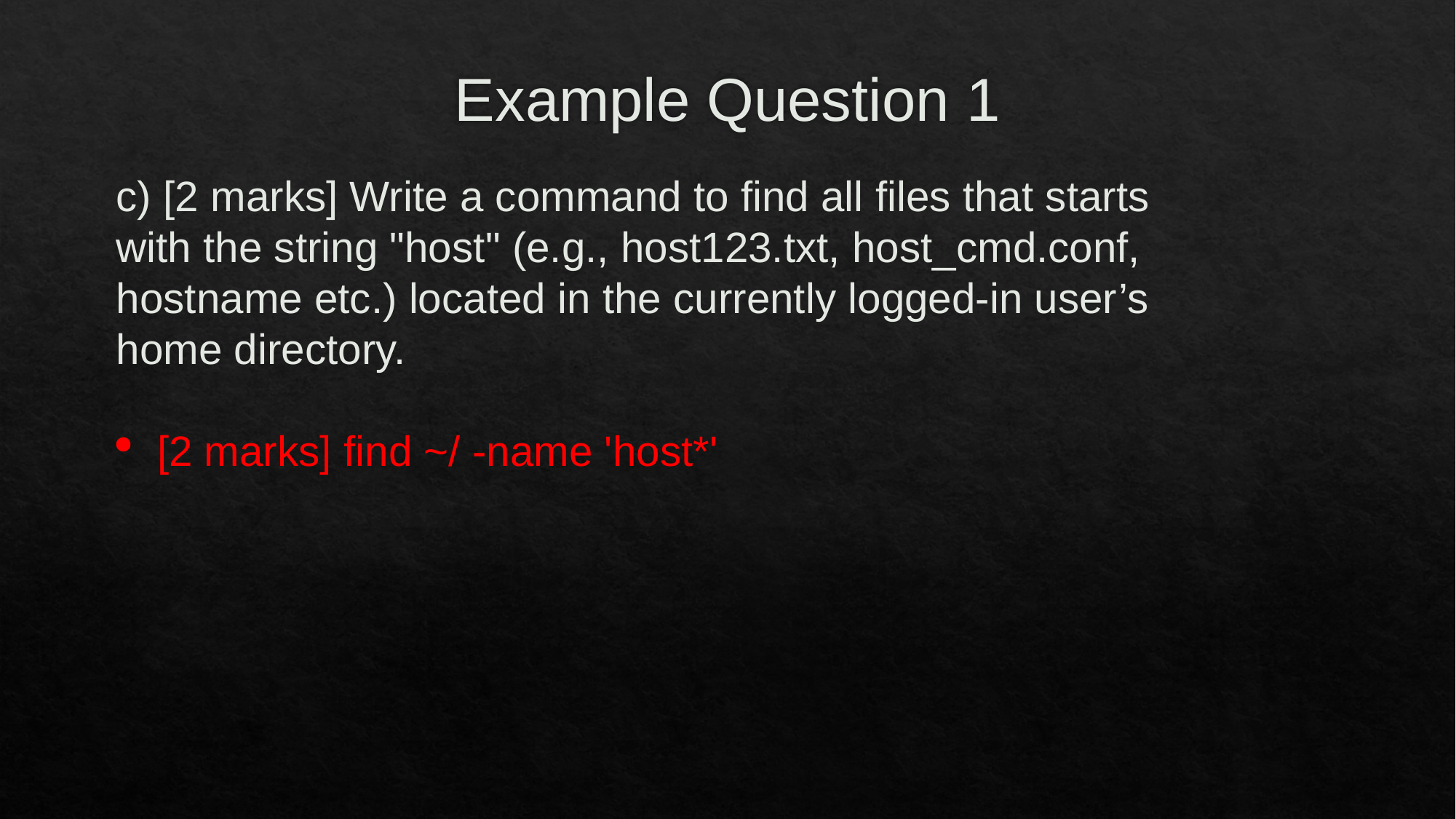

# Example Question 1
c) [2 marks] Write a command to find all files that starts with the string "host" (e.g., host123.txt, host_cmd.conf, hostname etc.) located in the currently logged-in user’s home directory.

[2 marks] find ~/ -name 'host*'